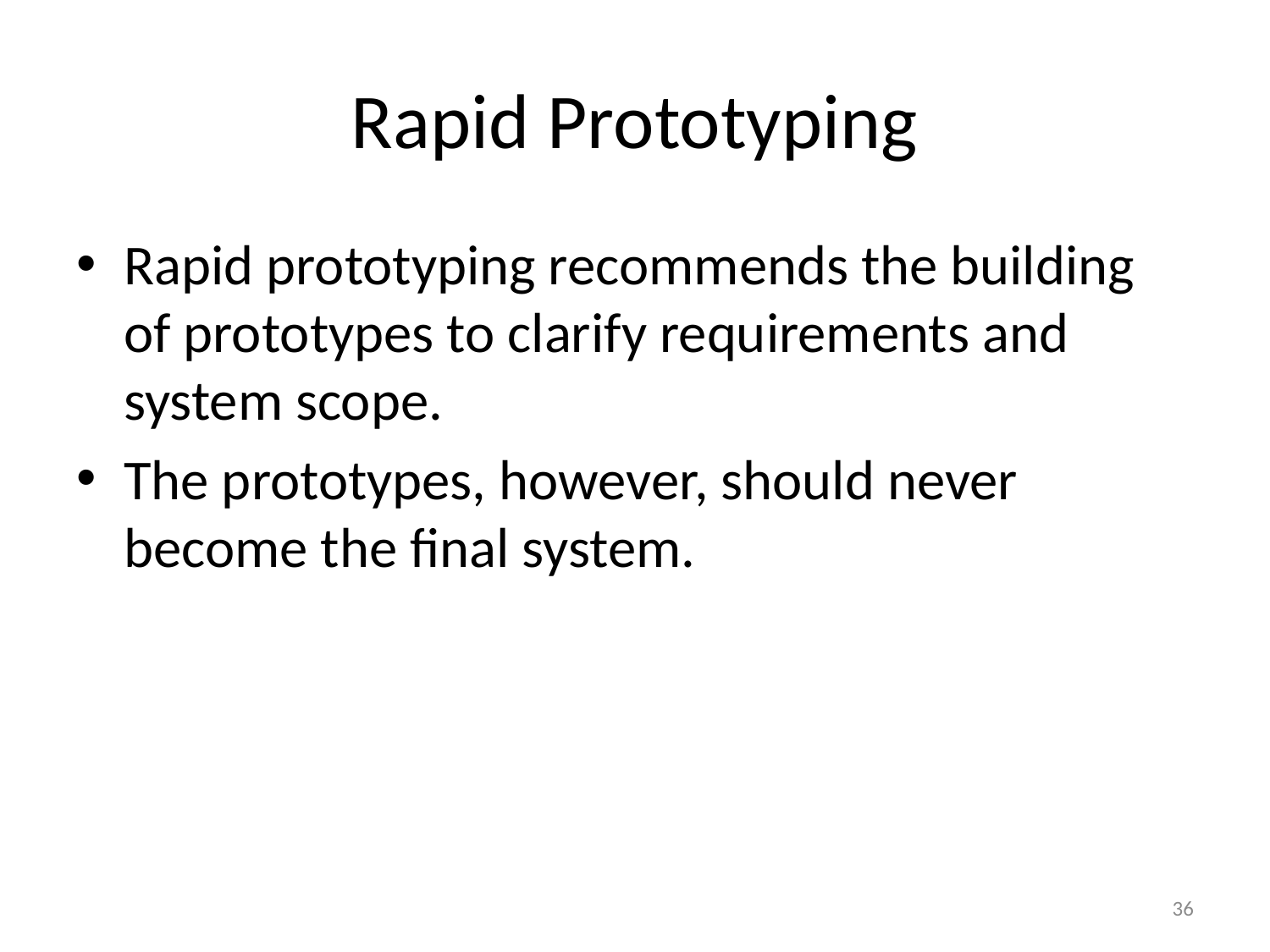

# Rapid Prototyping
Rapid prototyping recommends the building of prototypes to clarify requirements and system scope.
The prototypes, however, should never become the final system.
36